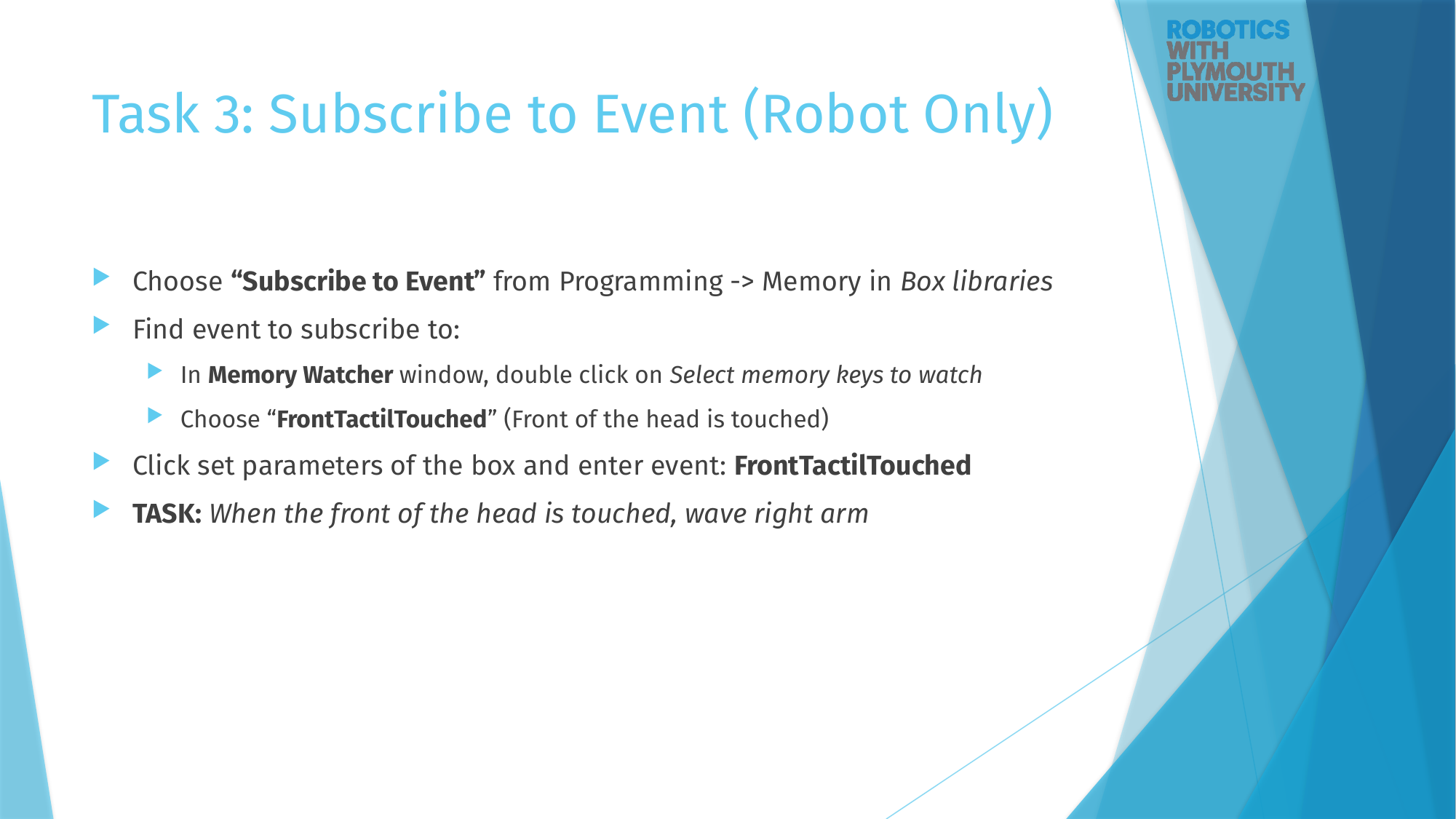

# Task 3: Subscribe to Event (Robot Only)
Choose “Subscribe to Event” from Programming -> Memory in Box libraries
Find event to subscribe to:
In Memory Watcher window, double click on Select memory keys to watch
Choose “FrontTactilTouched” (Front of the head is touched)
Click set parameters of the box and enter event: FrontTactilTouched
TASK: When the front of the head is touched, wave right arm